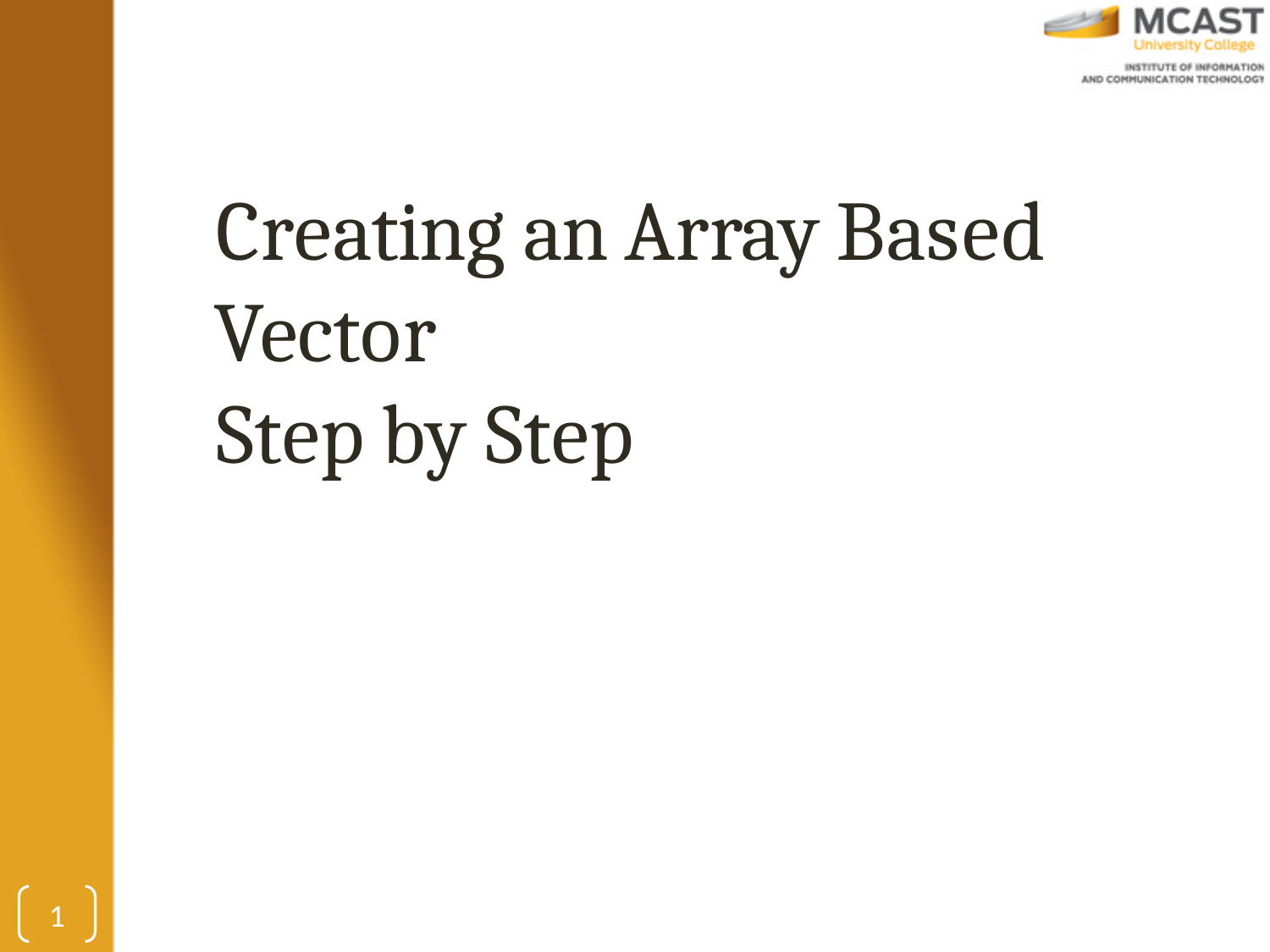

# Creating an Array Based Vector Step by Step

1